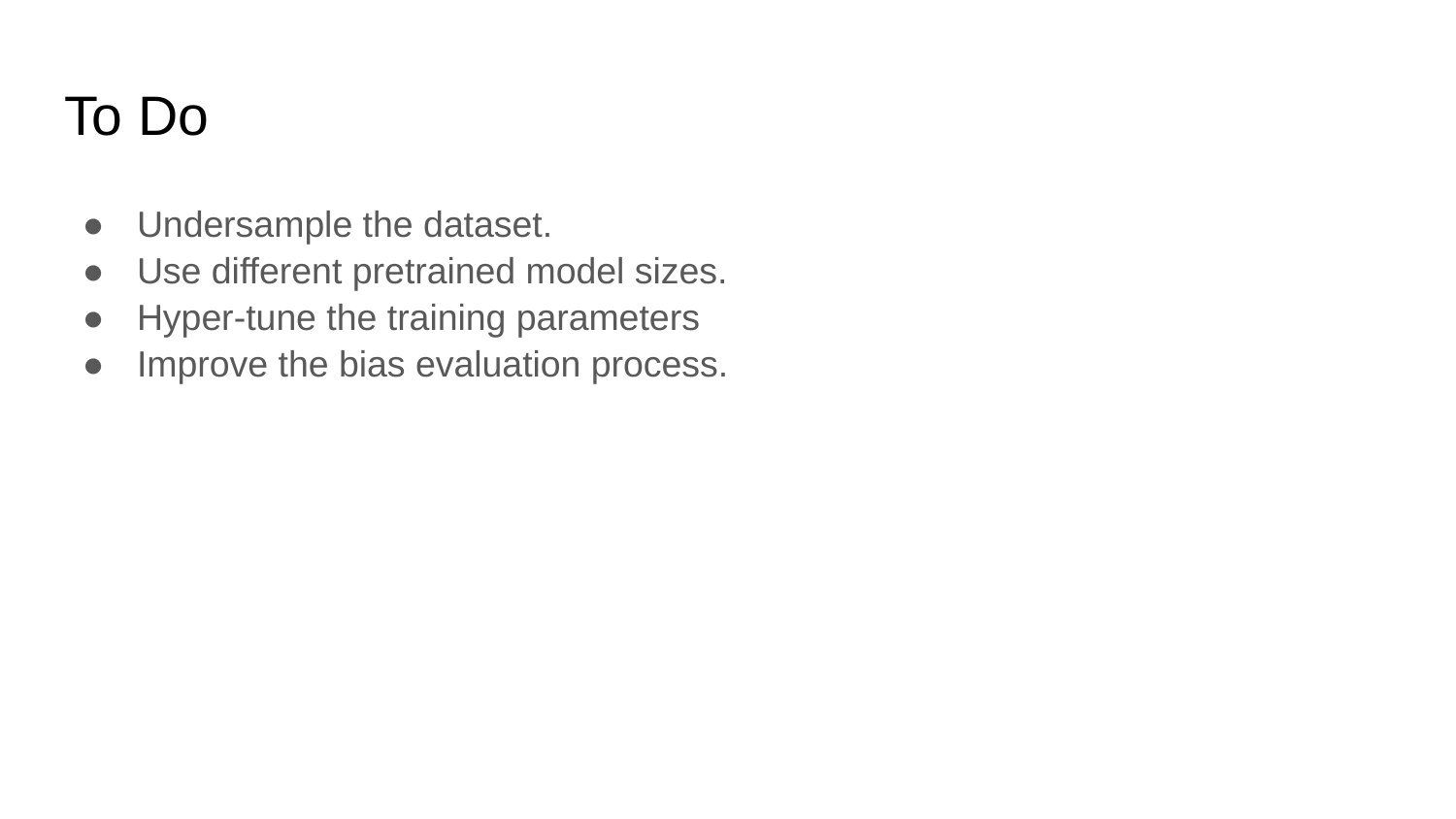

# To Do
Undersample the dataset.
Use different pretrained model sizes.
Hyper-tune the training parameters
Improve the bias evaluation process.